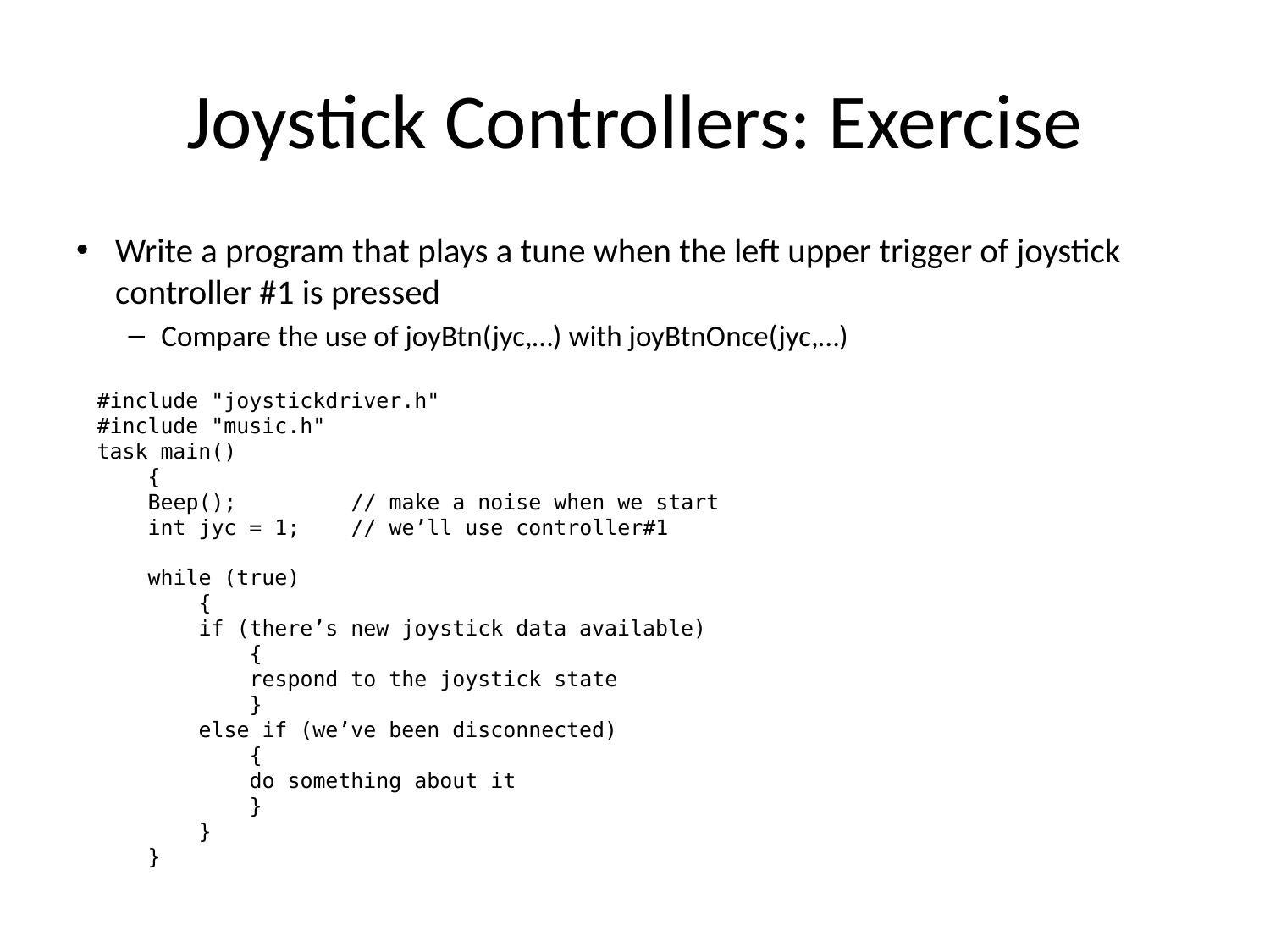

# Joystick Controllers: Exercise
Write a program that plays a tune when the left upper trigger of joystick controller #1 is pressed
Compare the use of joyBtn(jyc,…) with joyBtnOnce(jyc,…)

#include "joystickdriver.h"
#include "music.h"
task main()
    {
    Beep();	// make a noise when we start
    int jyc = 1;	// we’ll use controller#1

    while (true)
        {
        if (there’s new joystick data available)
            {
            respond to the joystick state
            }
        else if (we’ve been disconnected)
            {
            do something about it
            }
        }
    }